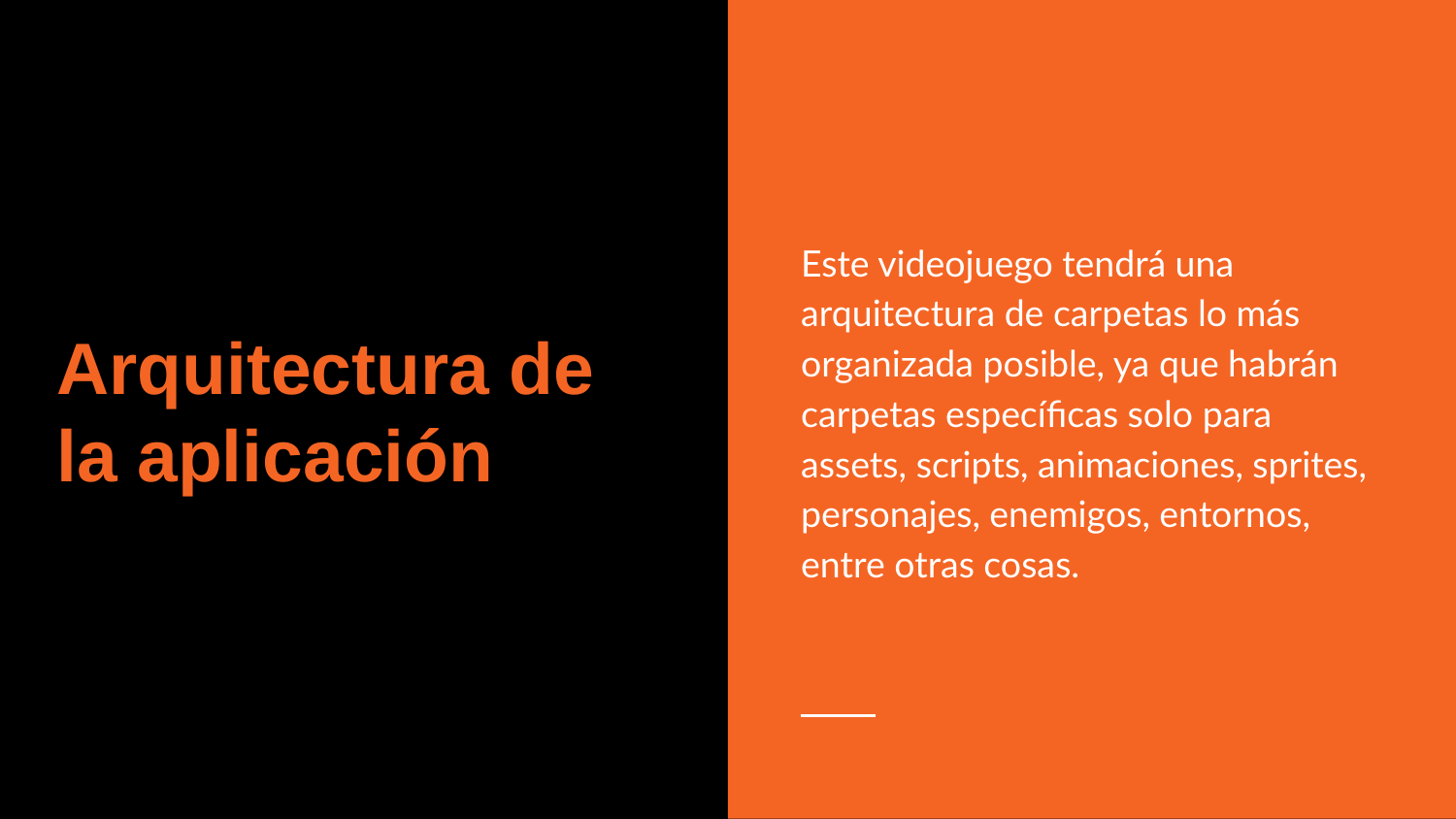

Este videojuego tendrá una arquitectura de carpetas lo más organizada posible, ya que habrán carpetas específicas solo para assets, scripts, animaciones, sprites, personajes, enemigos, entornos, entre otras cosas.
# Arquitectura de la aplicación